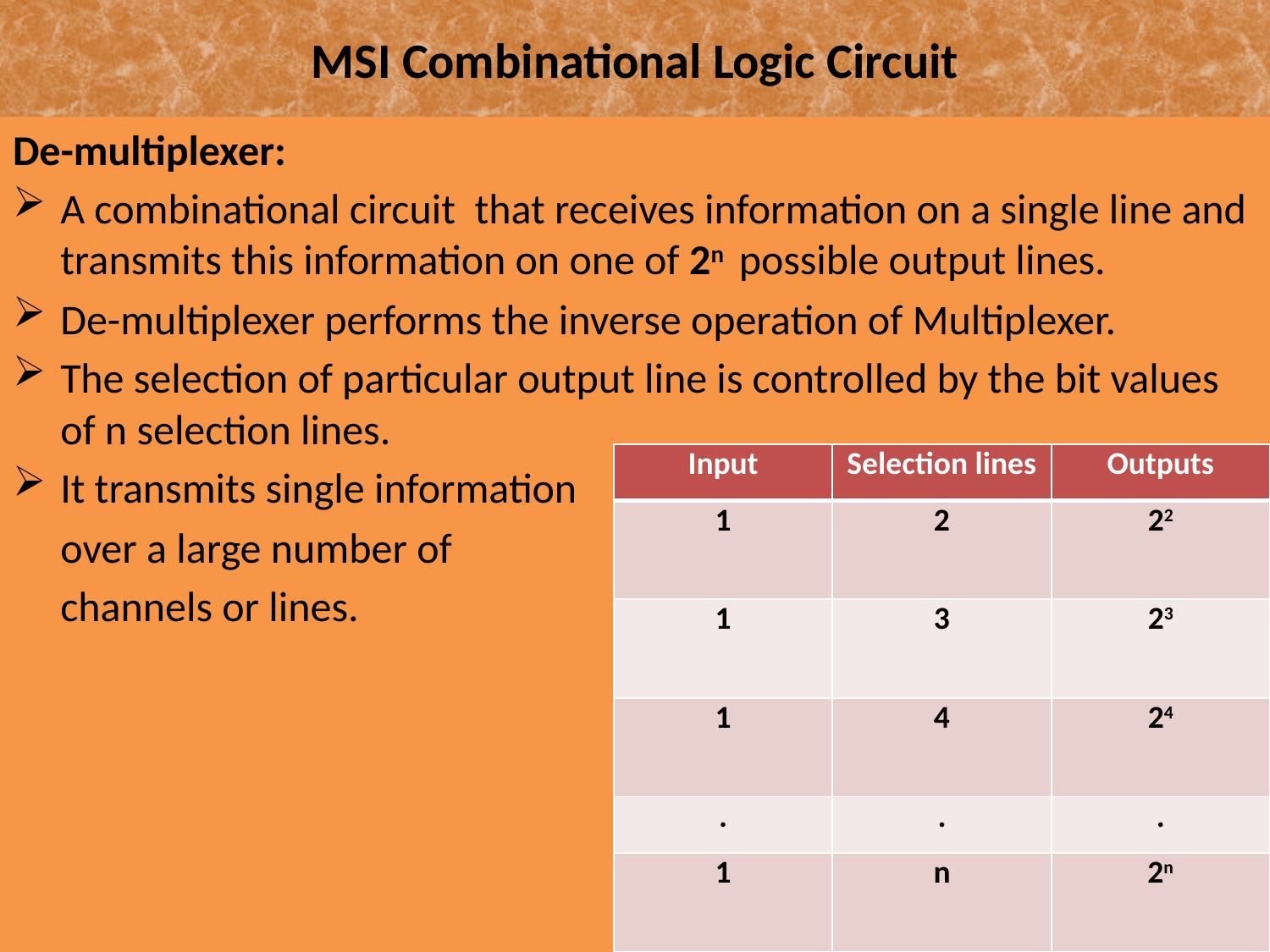

# MSI Combinational Logic Circuit
De-multiplexer:
A combinational circuit  that receives information on a single line and transmits this information on one of 2n  possible output lines.
De-multiplexer performs the inverse operation of Multiplexer.
The selection of particular output line is controlled by the bit values of n selection lines.
It transmits single information
	over a large number of
	channels or lines.

| Input | Selection lines | Outputs |
| --- | --- | --- |
| 1 | 2 | 22 |
| 1 | 3 | 23 |
| 1 | 4 | 24 |
| . | . | . |
| 1 | n | 2n |